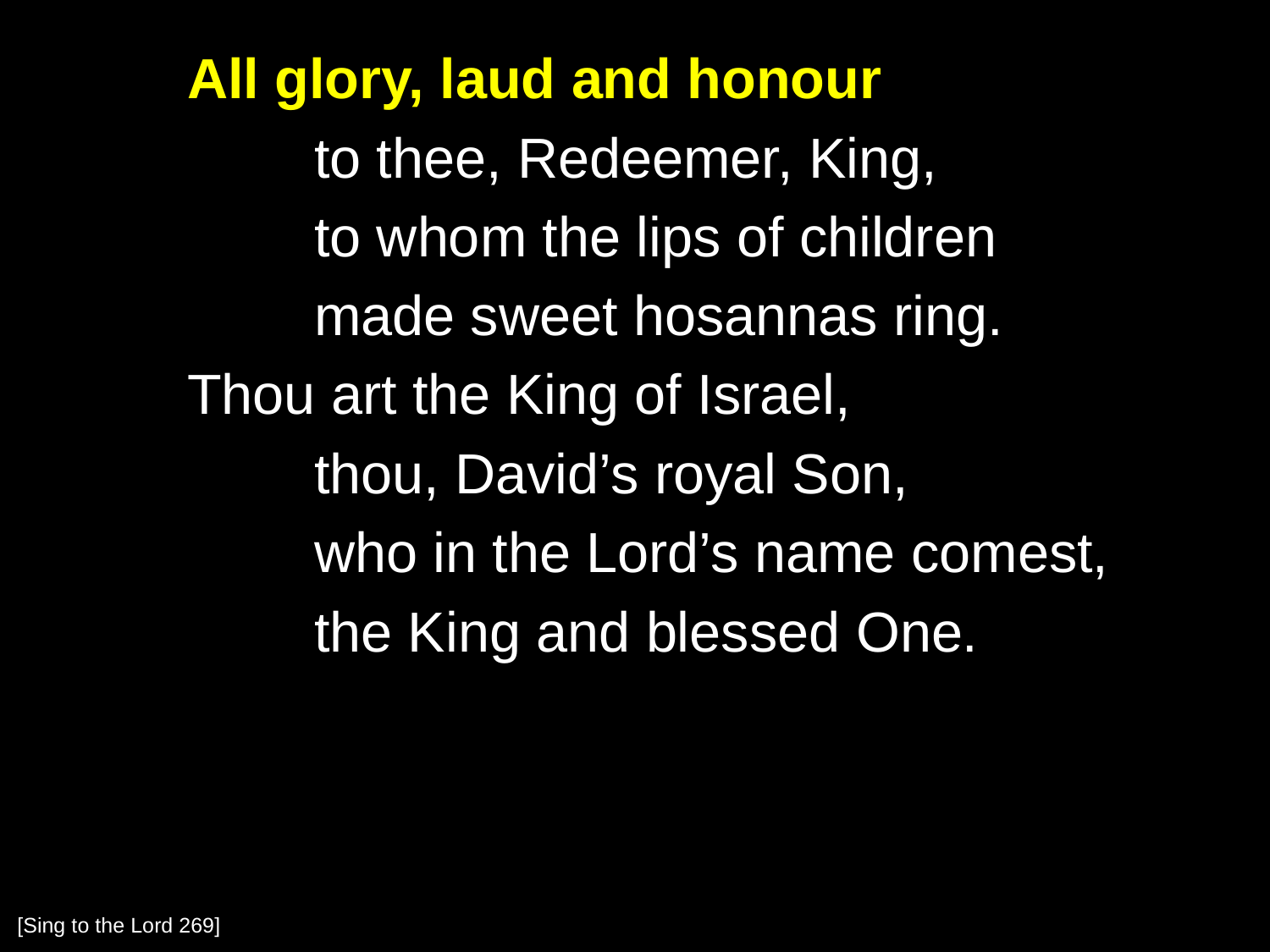

All glory, laud and honour
		to thee, Redeemer, King,
		to whom the lips of children
		made sweet hosannas ring.
	Thou art the King of Israel,
		thou, David’s royal Son,
		who in the Lord’s name comest,
		the King and blessed One.
[Sing to the Lord 269]